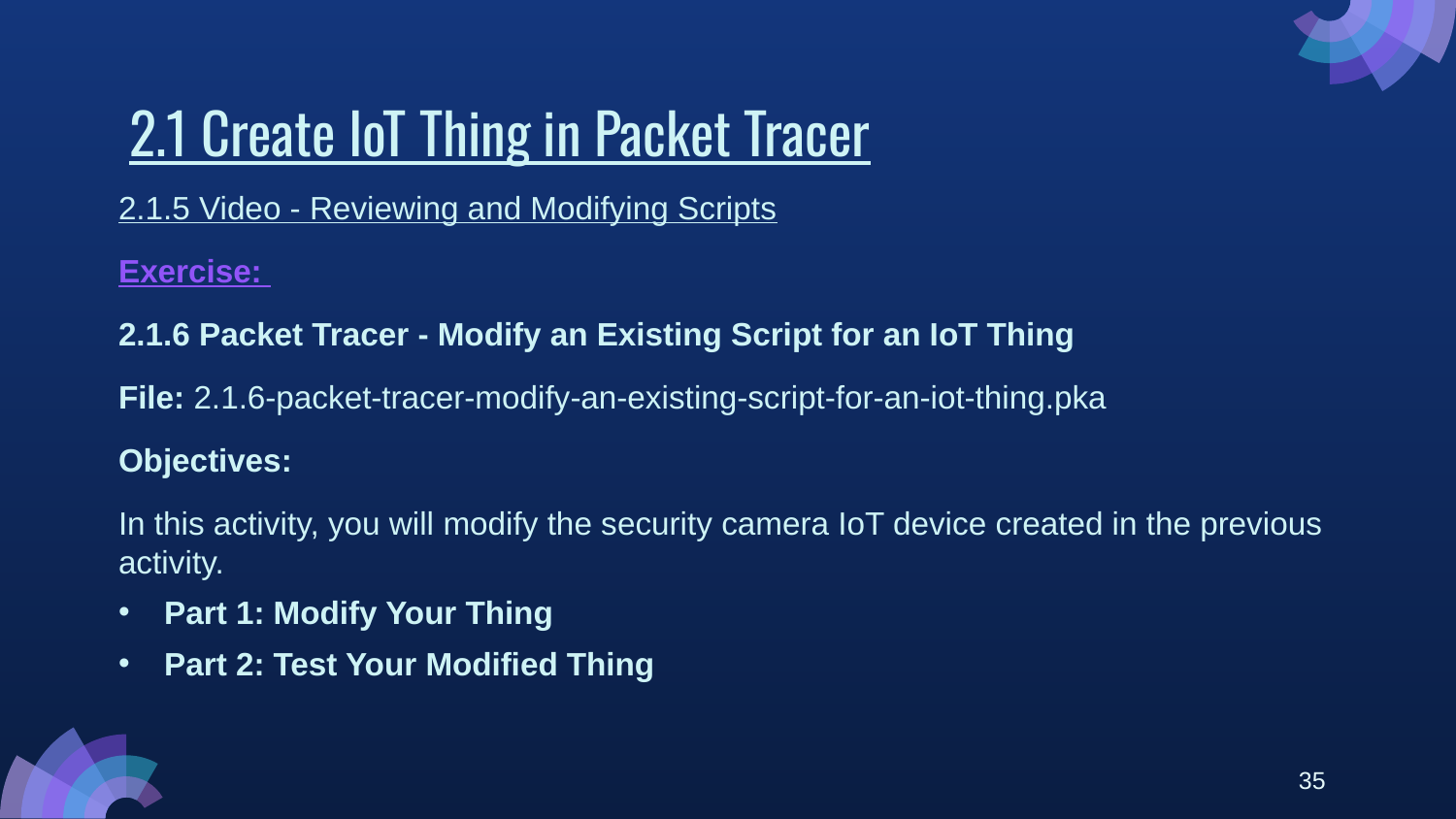

# 2.1 Create IoT Thing in Packet Tracer
2.1.5 Video - Reviewing and Modifying Scripts
Exercise:
2.1.6 Packet Tracer - Modify an Existing Script for an IoT Thing
File: 2.1.6-packet-tracer-modify-an-existing-script-for-an-iot-thing.pka
Objectives:
In this activity, you will modify the security camera IoT device created in the previous activity.
Part 1: Modify Your Thing
Part 2: Test Your Modified Thing
35